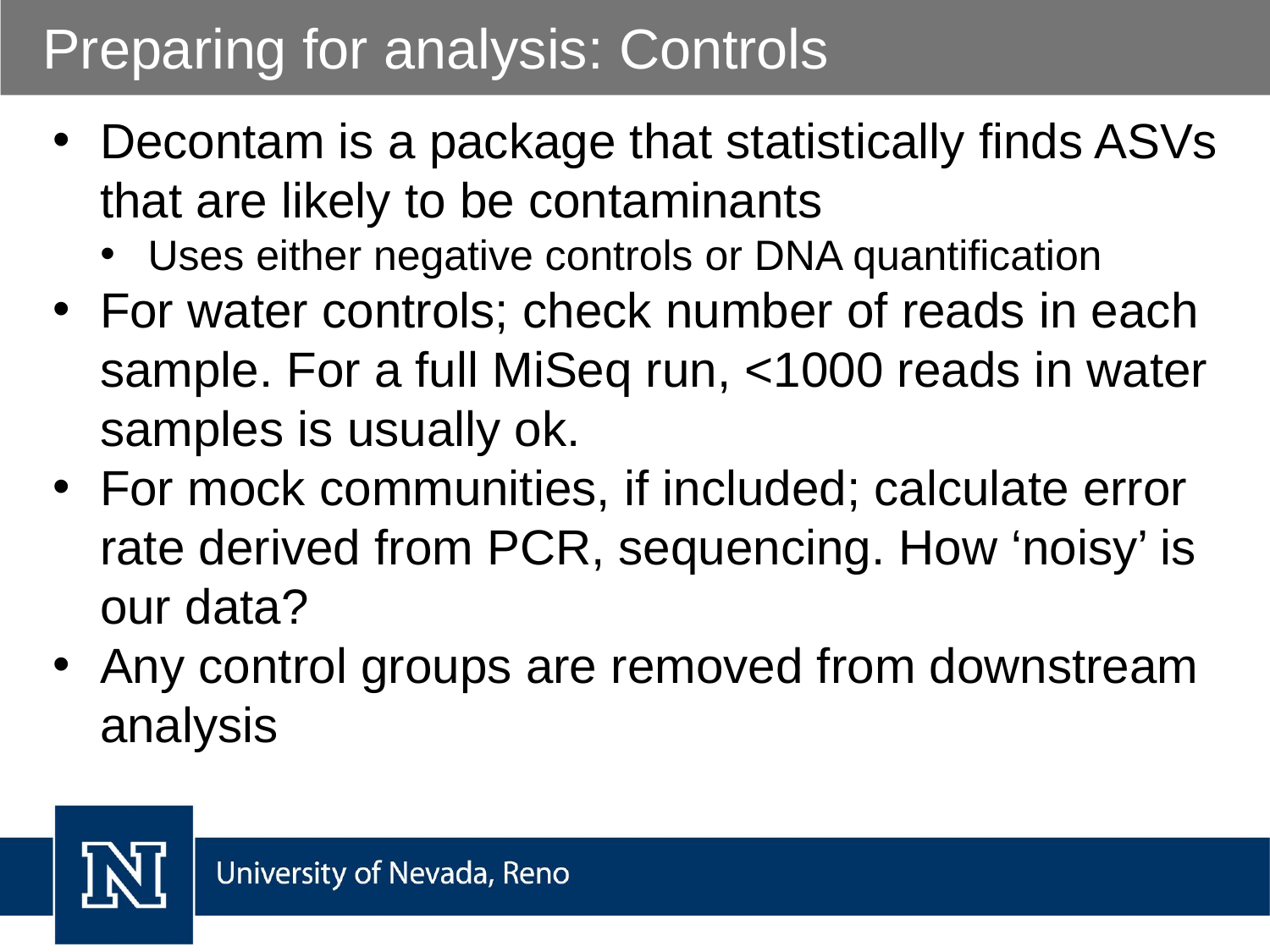

# Preparing for analysis: Controls
Decontam is a package that statistically finds ASVs that are likely to be contaminants
Uses either negative controls or DNA quantification
For water controls; check number of reads in each sample. For a full MiSeq run, <1000 reads in water samples is usually ok.
For mock communities, if included; calculate error rate derived from PCR, sequencing. How ‘noisy’ is our data?
Any control groups are removed from downstream analysis